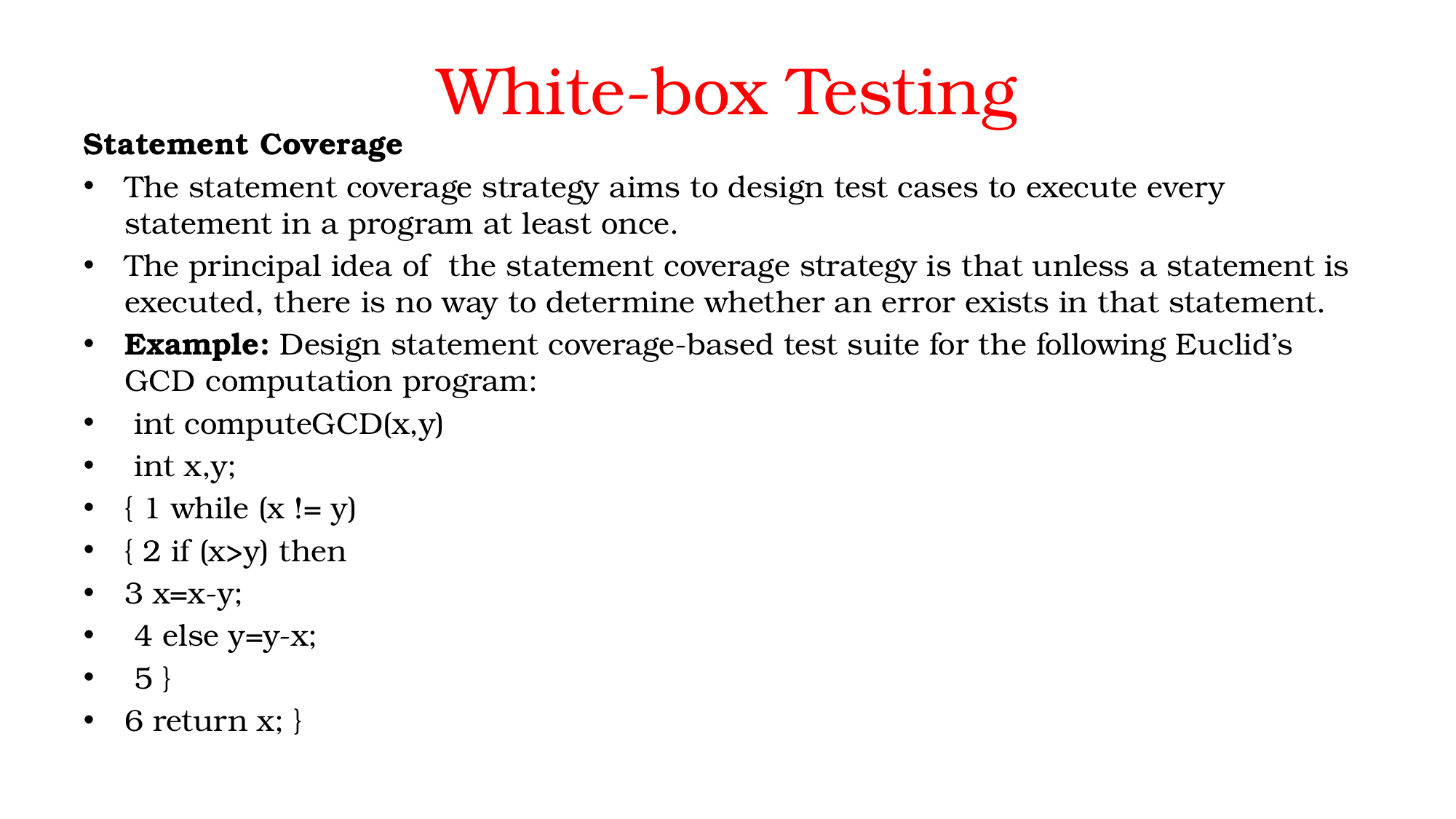

# White-box Testing
Statement Coverage
The statement coverage strategy aims to design test cases to execute every statement in a program at least once.
The principal idea of  the statement coverage strategy is that unless a statement is executed, there is no way to determine whether an error exists in that statement.
Example: Design statement coverage-based test suite for the following Euclid’s GCD computation program:
 int computeGCD(x,y)
 int x,y;
{ 1 while (x != y)
{ 2 if (x>y) then
3 x=x-y;
 4 else y=y-x;
 5 }
6 return x; }